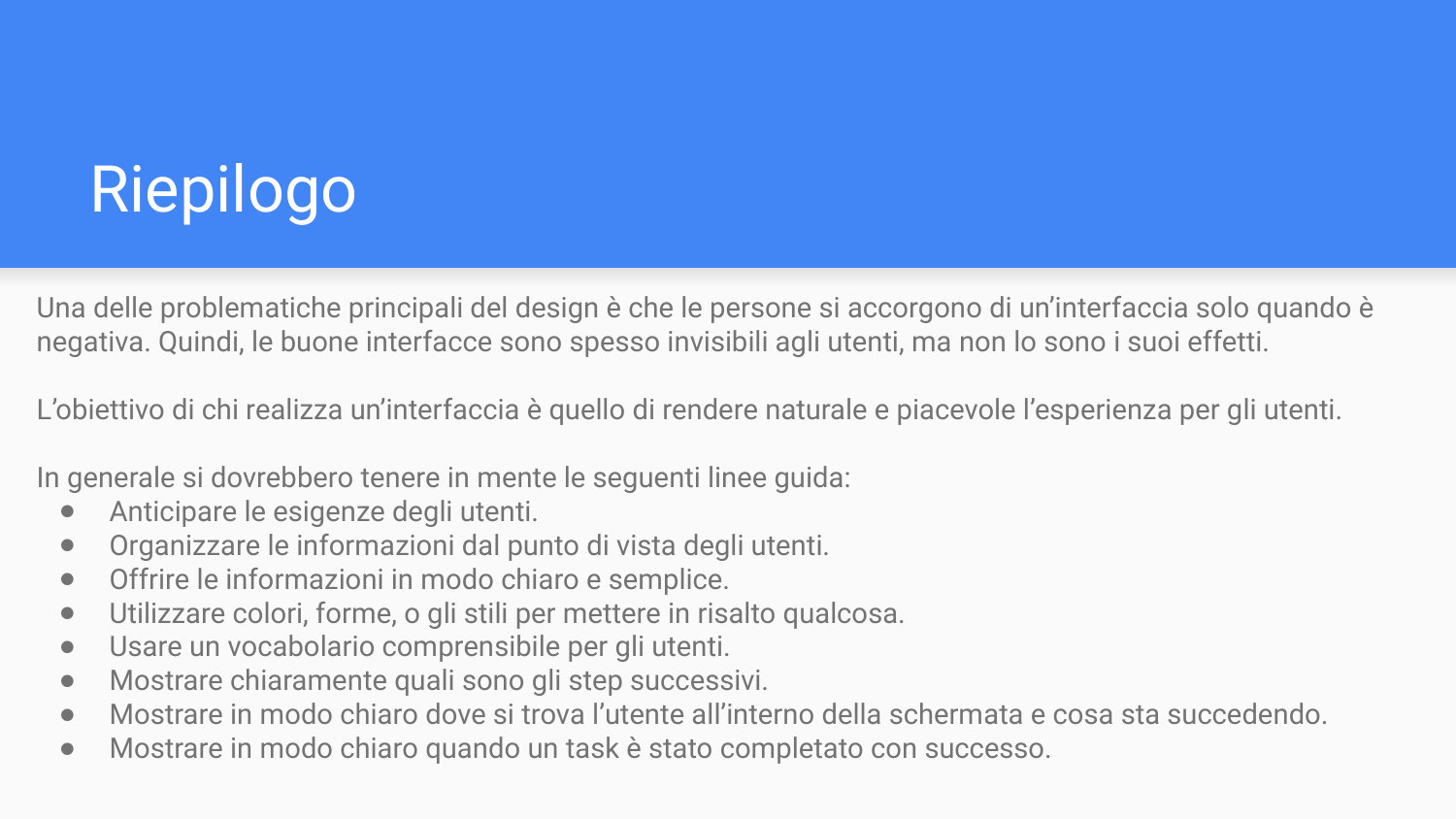

# Riepilogo
Una delle problematiche principali del design è che le persone si accorgono di un’interfaccia solo quando è negativa. Quindi, le buone interfacce sono spesso invisibili agli utenti, ma non lo sono i suoi effetti.

L’obiettivo di chi realizza un’interfaccia è quello di rendere naturale e piacevole l’esperienza per gli utenti.

In generale si dovrebbero tenere in mente le seguenti linee guida:
Anticipare le esigenze degli utenti.
Organizzare le informazioni dal punto di vista degli utenti.
Offrire le informazioni in modo chiaro e semplice.
Utilizzare colori, forme, o gli stili per mettere in risalto qualcosa.
Usare un vocabolario comprensibile per gli utenti.
Mostrare chiaramente quali sono gli step successivi.
Mostrare in modo chiaro dove si trova l’utente all’interno della schermata e cosa sta succedendo.
Mostrare in modo chiaro quando un task è stato completato con successo.